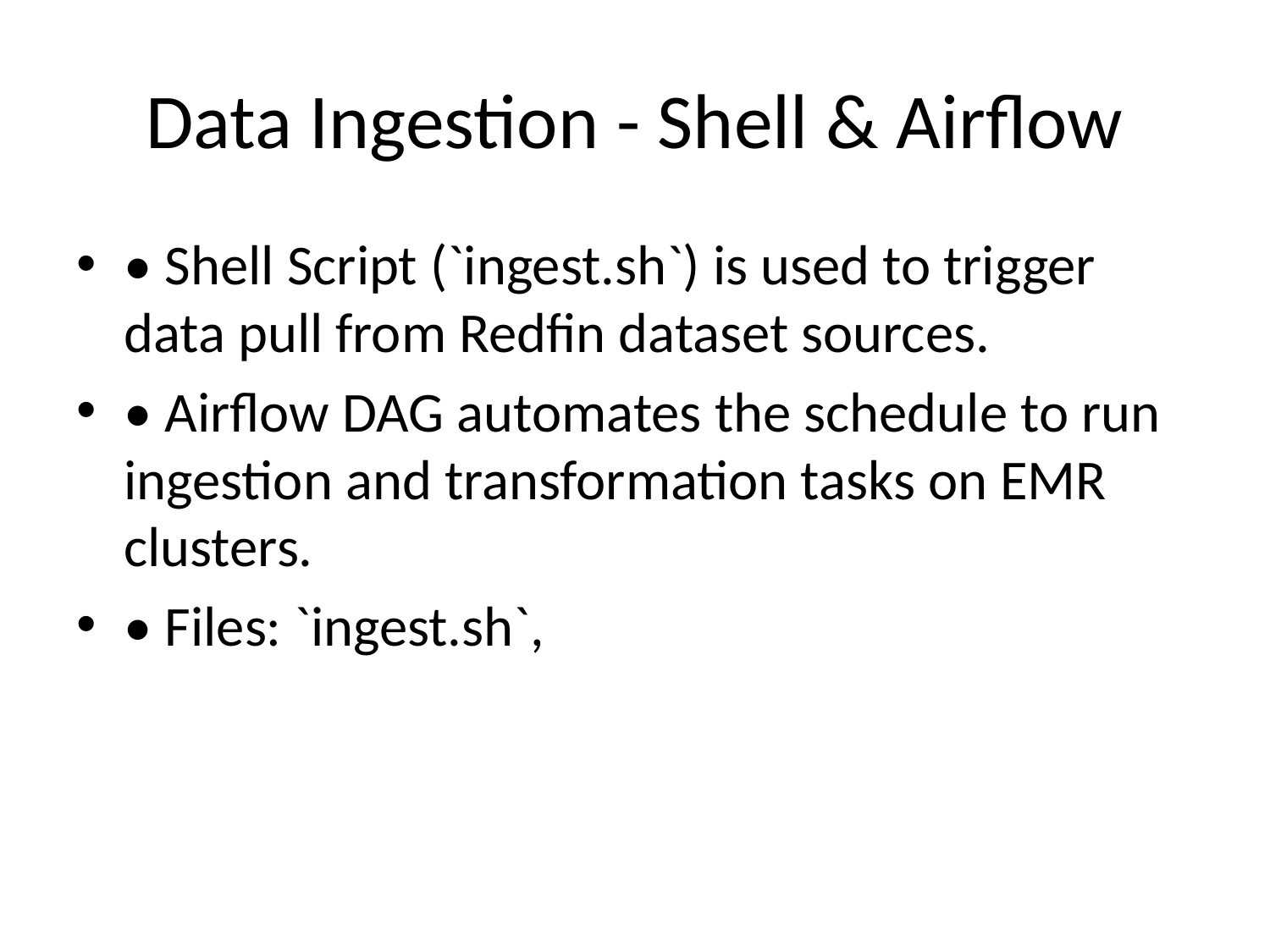

# Data Ingestion - Shell & Airflow
• Shell Script (`ingest.sh`) is used to trigger data pull from Redfin dataset sources.
• Airflow DAG automates the schedule to run ingestion and transformation tasks on EMR clusters.
• Files: `ingest.sh`,